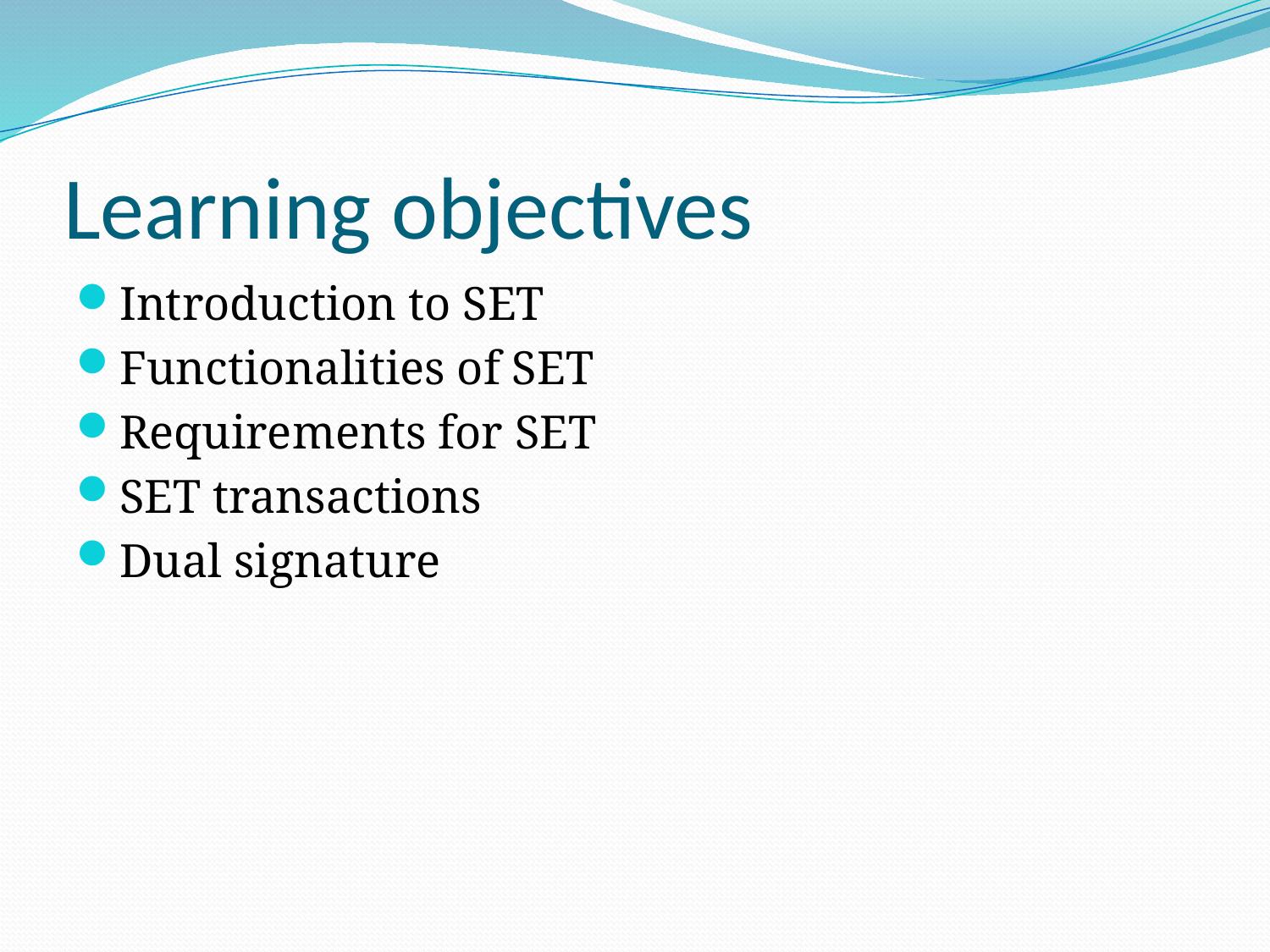

# Learning objectives
Introduction to SET
Functionalities of SET
Requirements for SET
SET transactions
Dual signature